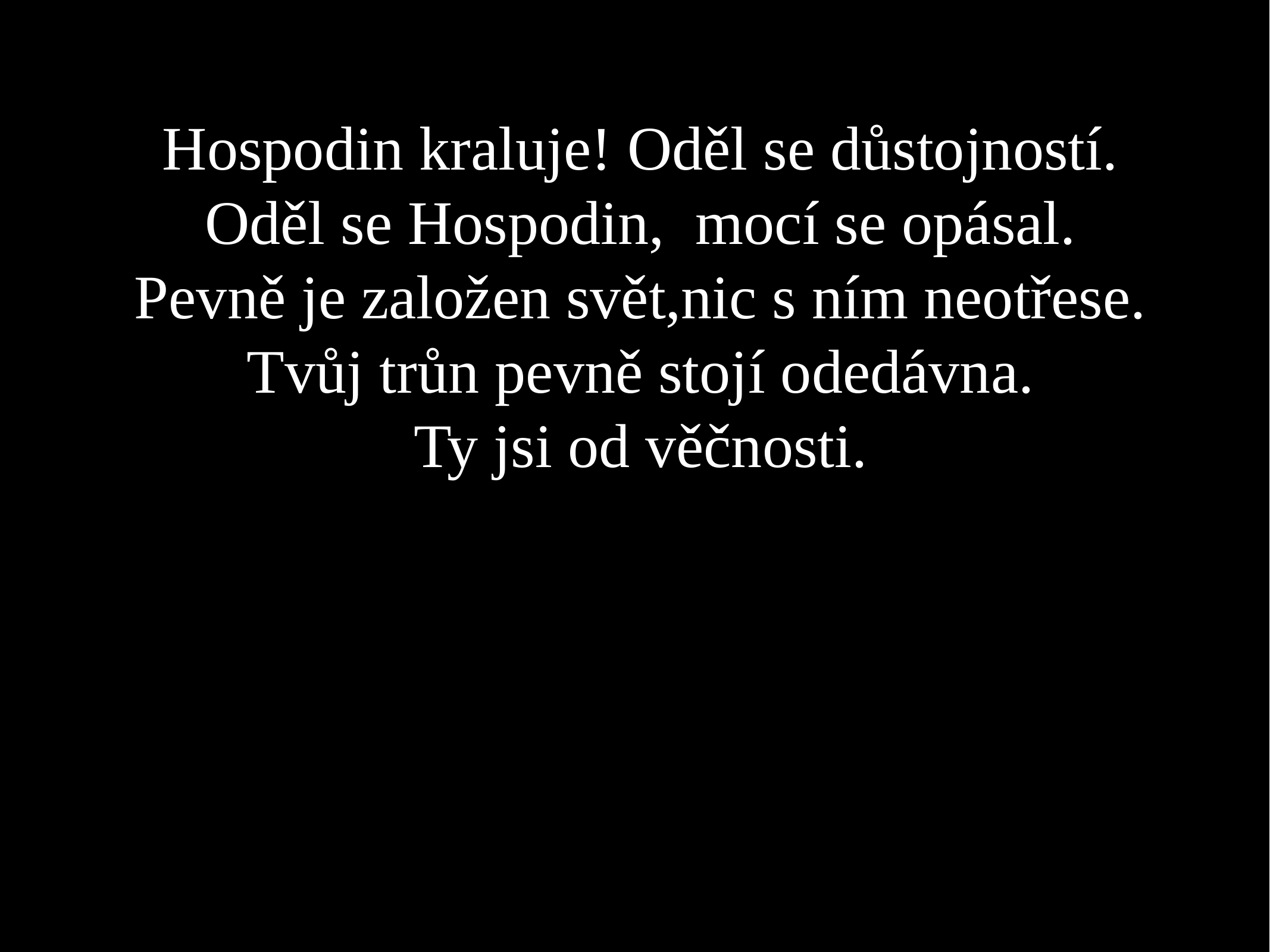

Hospodin kraluje! Oděl se důstojností.
Oděl se Hospodin,  mocí se opásal.
Pevně je založen svět,nic s ním neotřese.
Tvůj trůn pevně stojí odedávna.
Ty jsi od věčnosti.